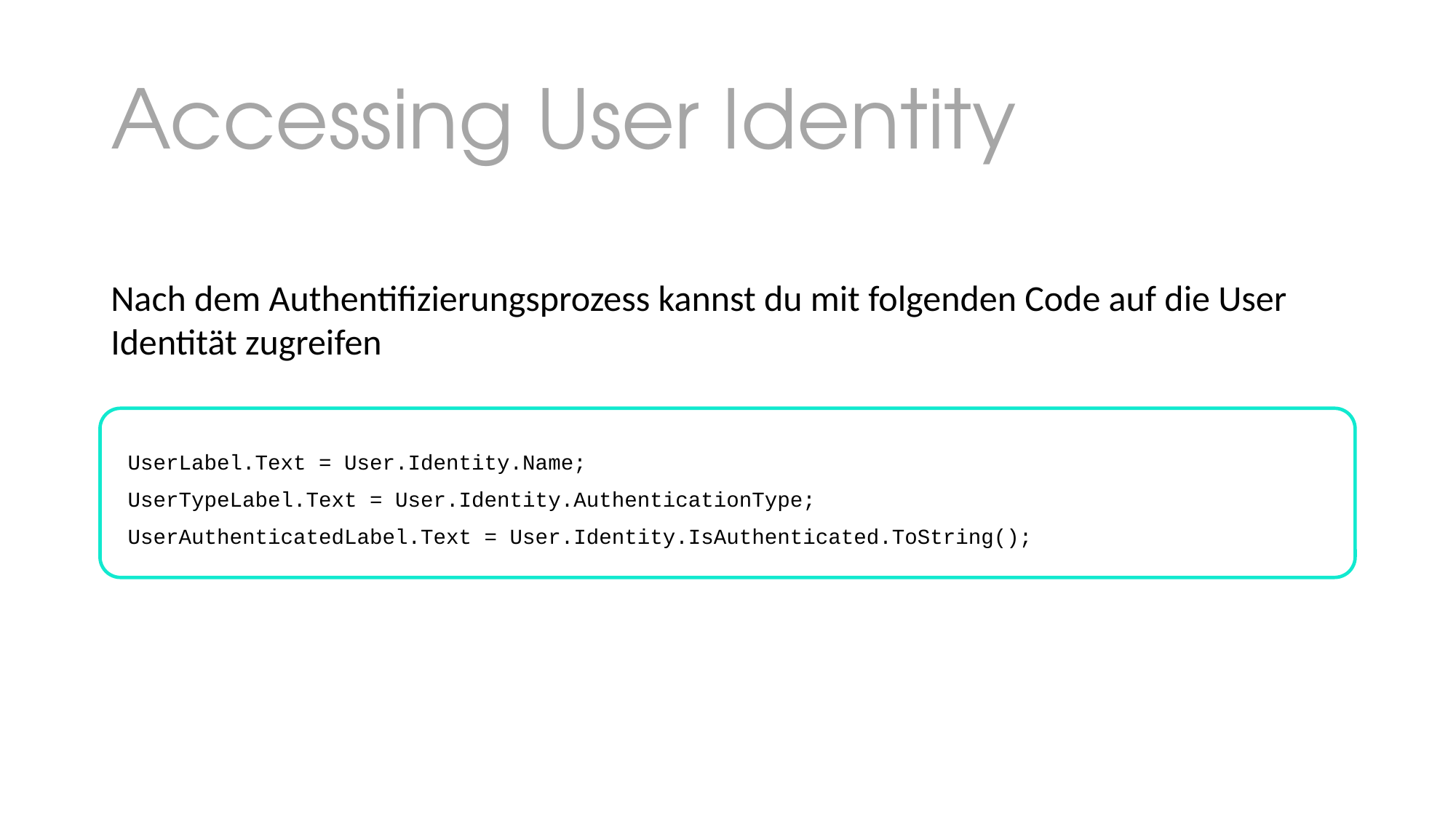

# Accessing User Identity
Nach dem Authentifizierungsprozess kannst du mit folgenden Code auf die User Identität zugreifen
UserLabel.Text = User.Identity.Name;
UserTypeLabel.Text = User.Identity.AuthenticationType;
UserAuthenticatedLabel.Text = User.Identity.IsAuthenticated.ToString();